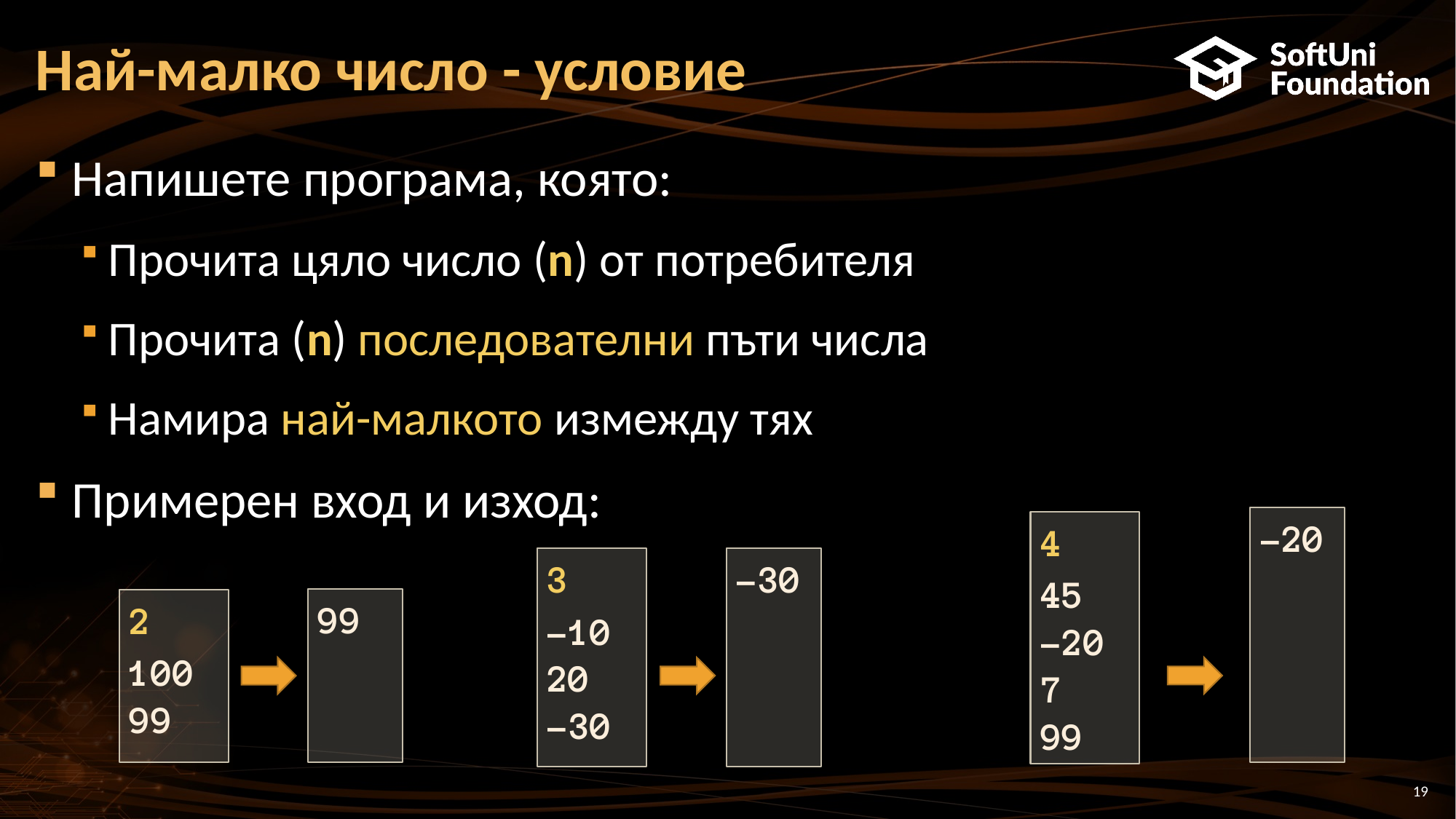

# Най-малко число - условие
Напишете програма, която:
Прочита цяло число (n) от потребителя
Прочита (n) последователни пъти числа
Намира най-малкото измежду тях
Примерен вход и изход:
-20
4
45
-20
7
99

-30
3
-10
20
-30

99
2
100
99

19